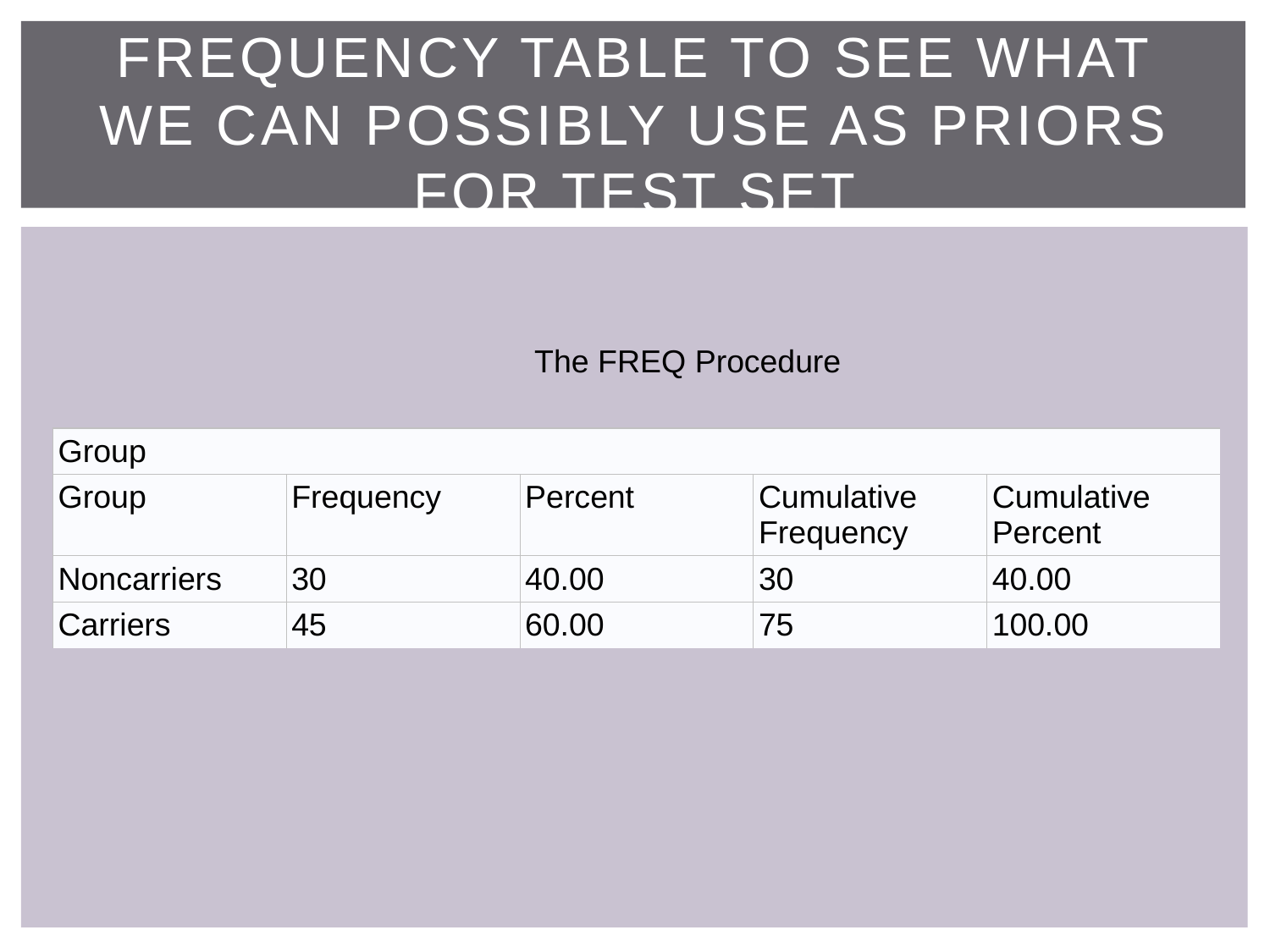

# Frequency table to See what we can possibly use as priors for test set

The FREQ Procedure

| Group |  |  |  |  |
| --- | --- | --- | --- | --- |
| Group | Frequency | Percent | Cumulative Frequency | Cumulative Percent |
| Noncarriers | 30 | 40.00 | 30 | 40.00 |
| Carriers | 45 | 60.00 | 75 | 100.00 |